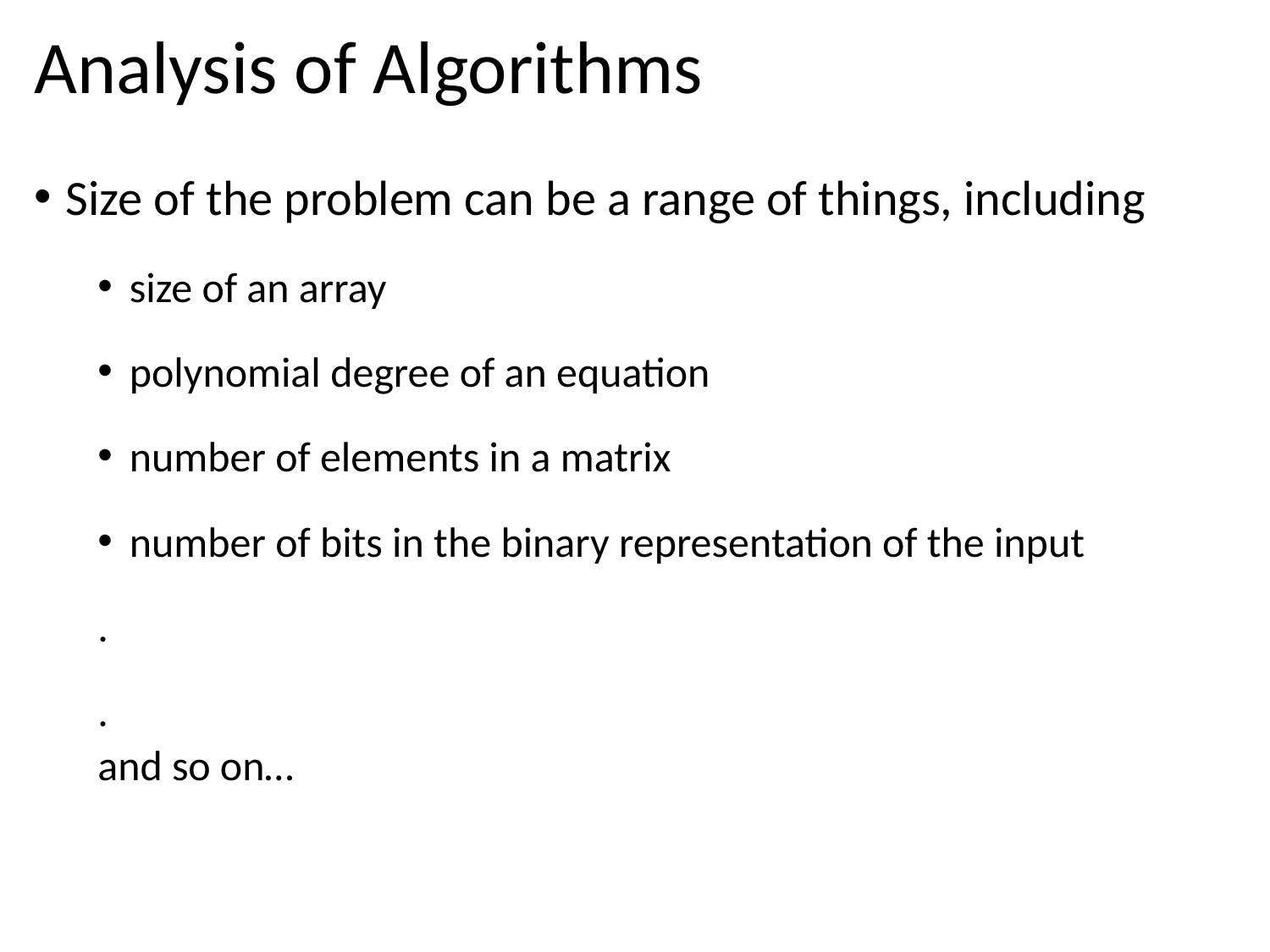

# Analysis of Algorithms
Size of the problem can be a range of things, including
size of an array
polynomial degree of an equation
number of elements in a matrix
number of bits in the binary representation of the input
.
.
and so on…